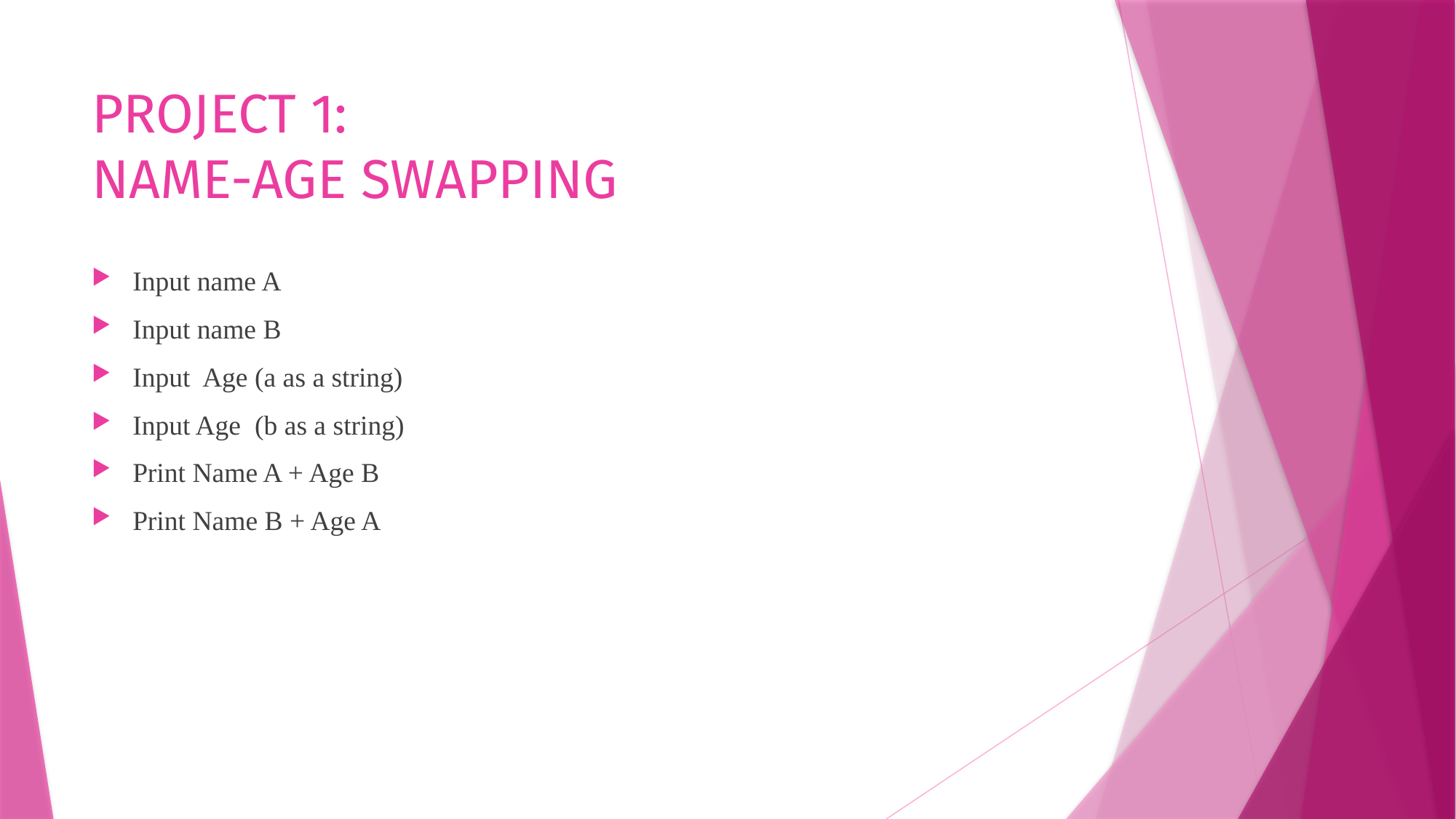

# PROJECT 1: NAME-AGE SWAPPING
Input name A
Input name B
Input  Age (a as a string)
Input Age  (b as a string)
Print Name A + Age B
Print Name B + Age A